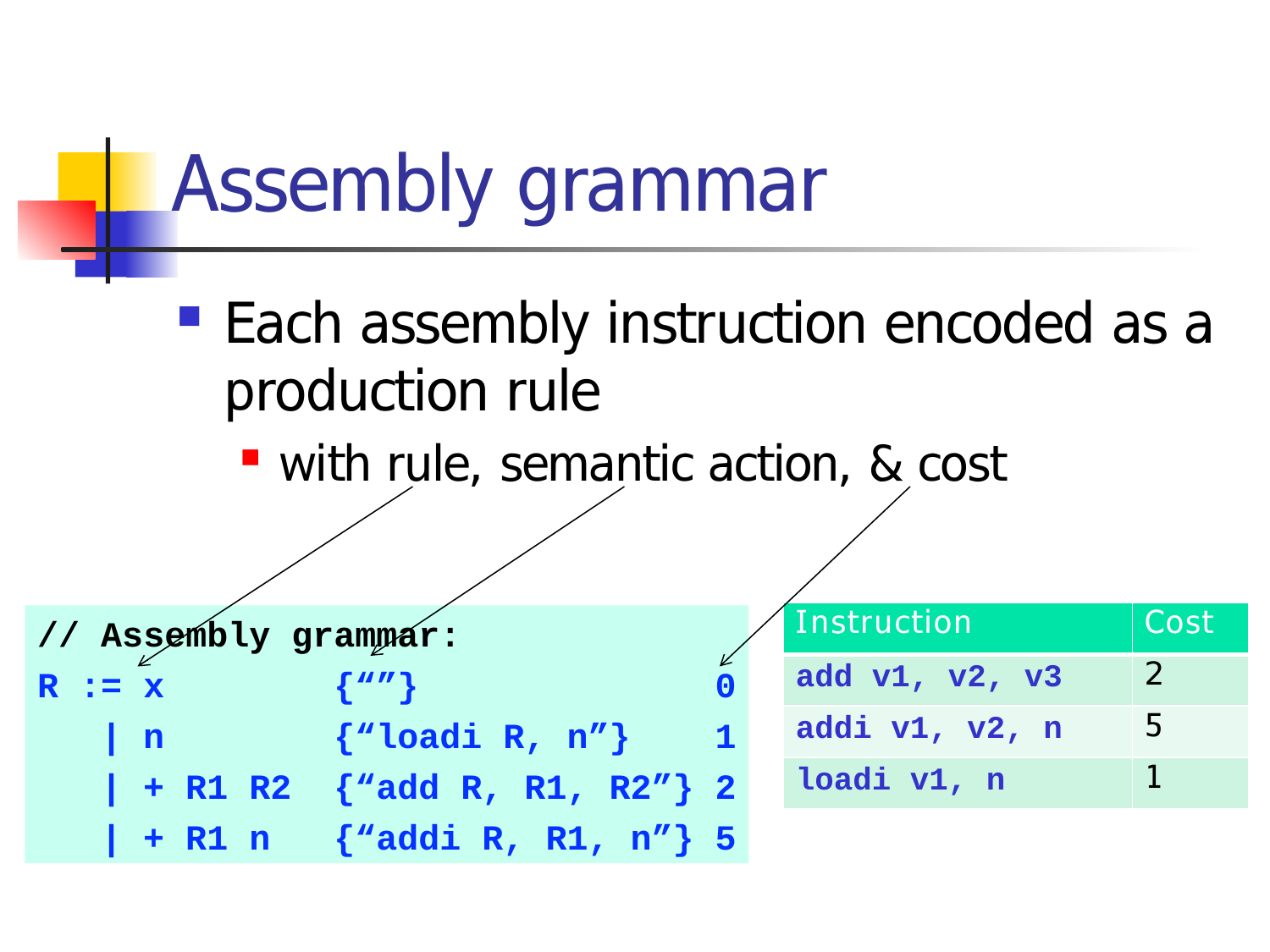

# Assembly grammar
Each assembly instruction encoded as a production rule
with rule, semantic action, & cost
| Instruction | Cost |
| --- | --- |
| add v1, v2, v3 | 2 |
| addi v1, v2, n | 5 |
| loadi v1, n | 1 |
// Assembly grammar:
R := x        {“”}              0
   | n        {“loadi R, n”}    1
   | + R1 R2  {“add R, R1, R2”} 2
   | + R1 n   {“addi R, R1, n”} 5